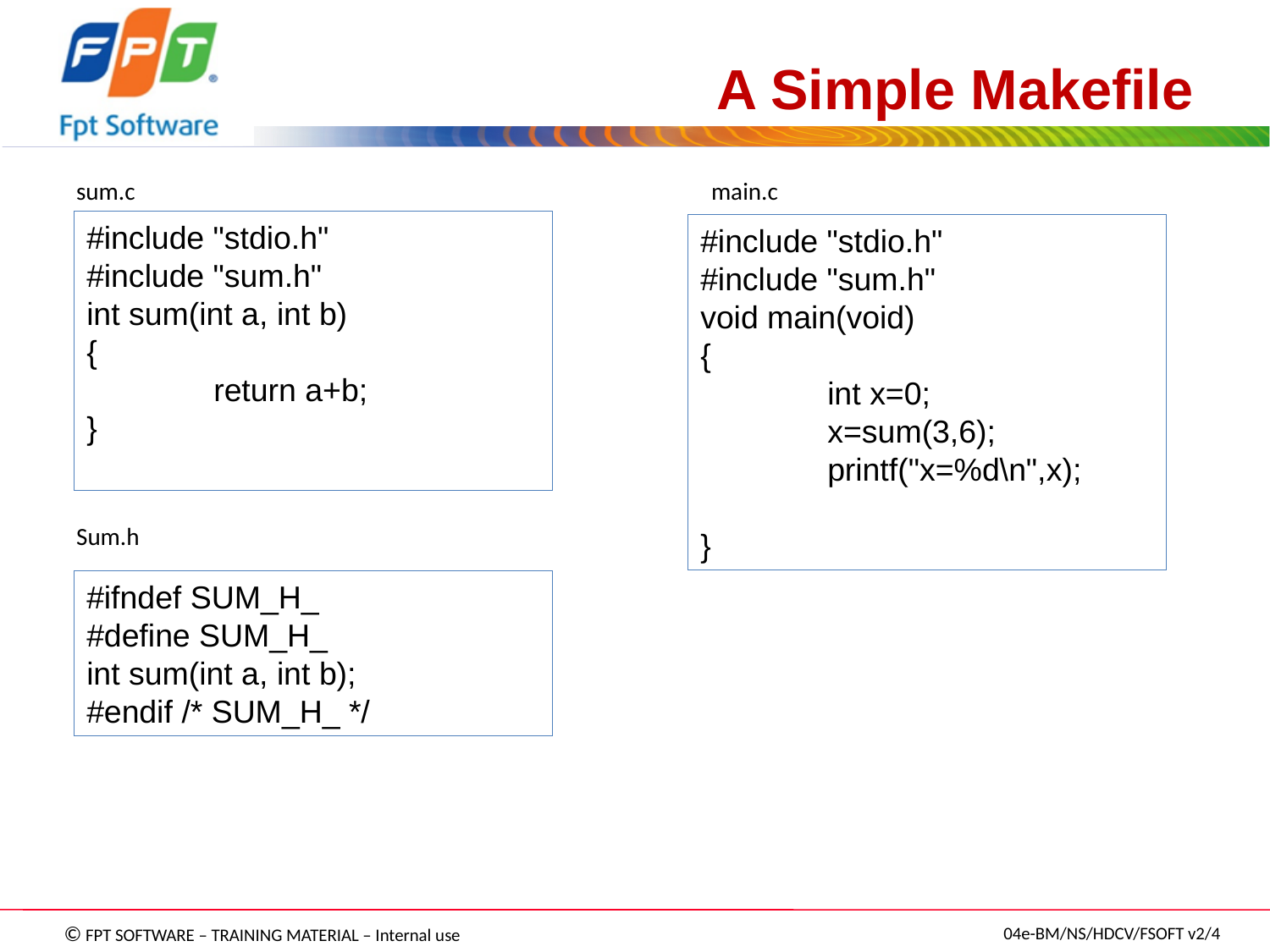

# A Simple Makefile
sum.c					main.c

Sum.h
#include "stdio.h"
#include "sum.h"
int sum(int a, int b)
{
	return a+b;
}

#include "stdio.h"
#include "sum.h"
void main(void)
{
	int x=0;
	x=sum(3,6);
	printf("x=%d\n",x);
}
#ifndef SUM_H_
#define SUM_H_
int sum(int a, int b);
#endif /* SUM_H_ */